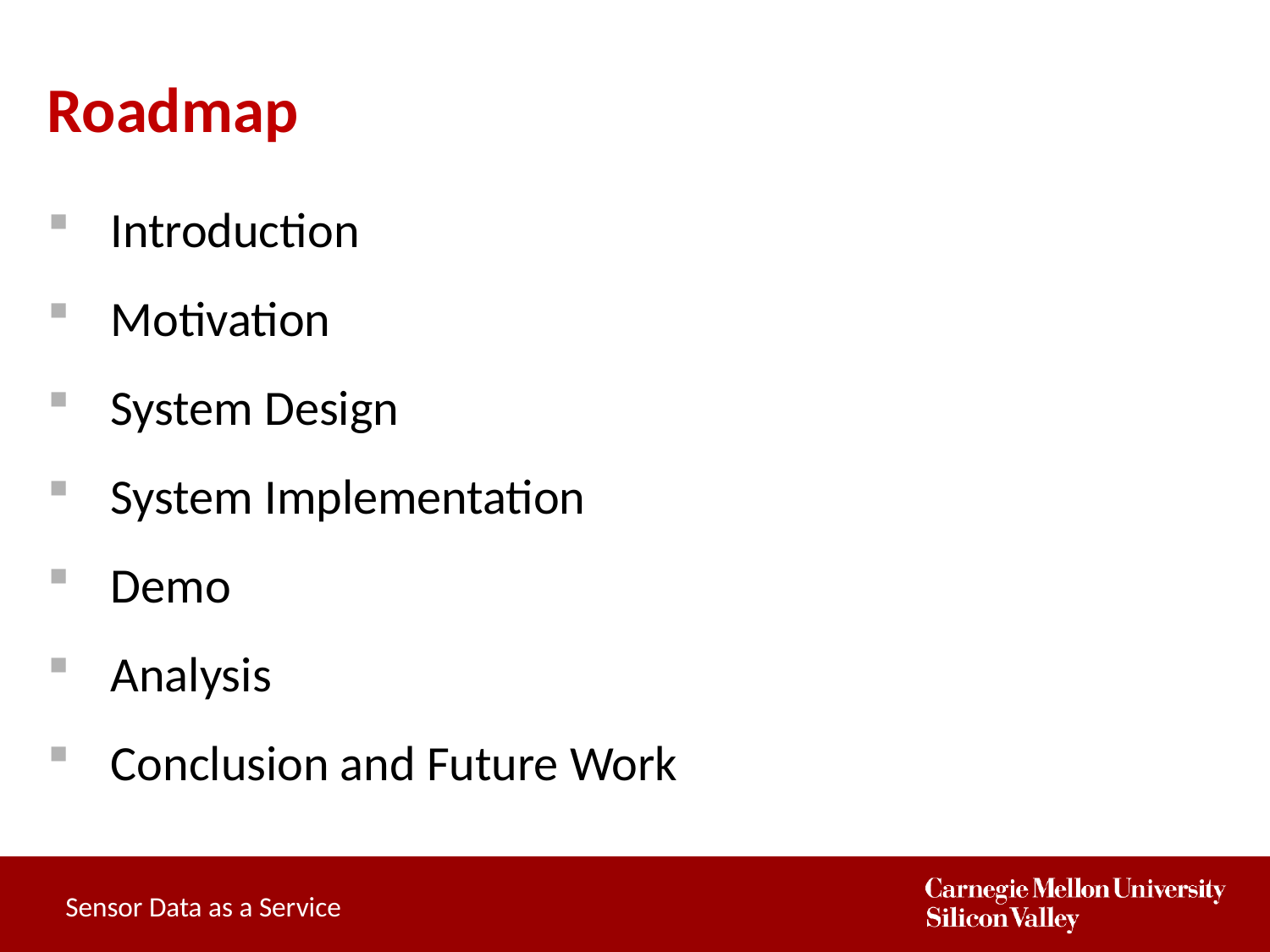

# Roadmap
Introduction
Motivation
System Design
System Implementation
Demo
Analysis
Conclusion and Future Work